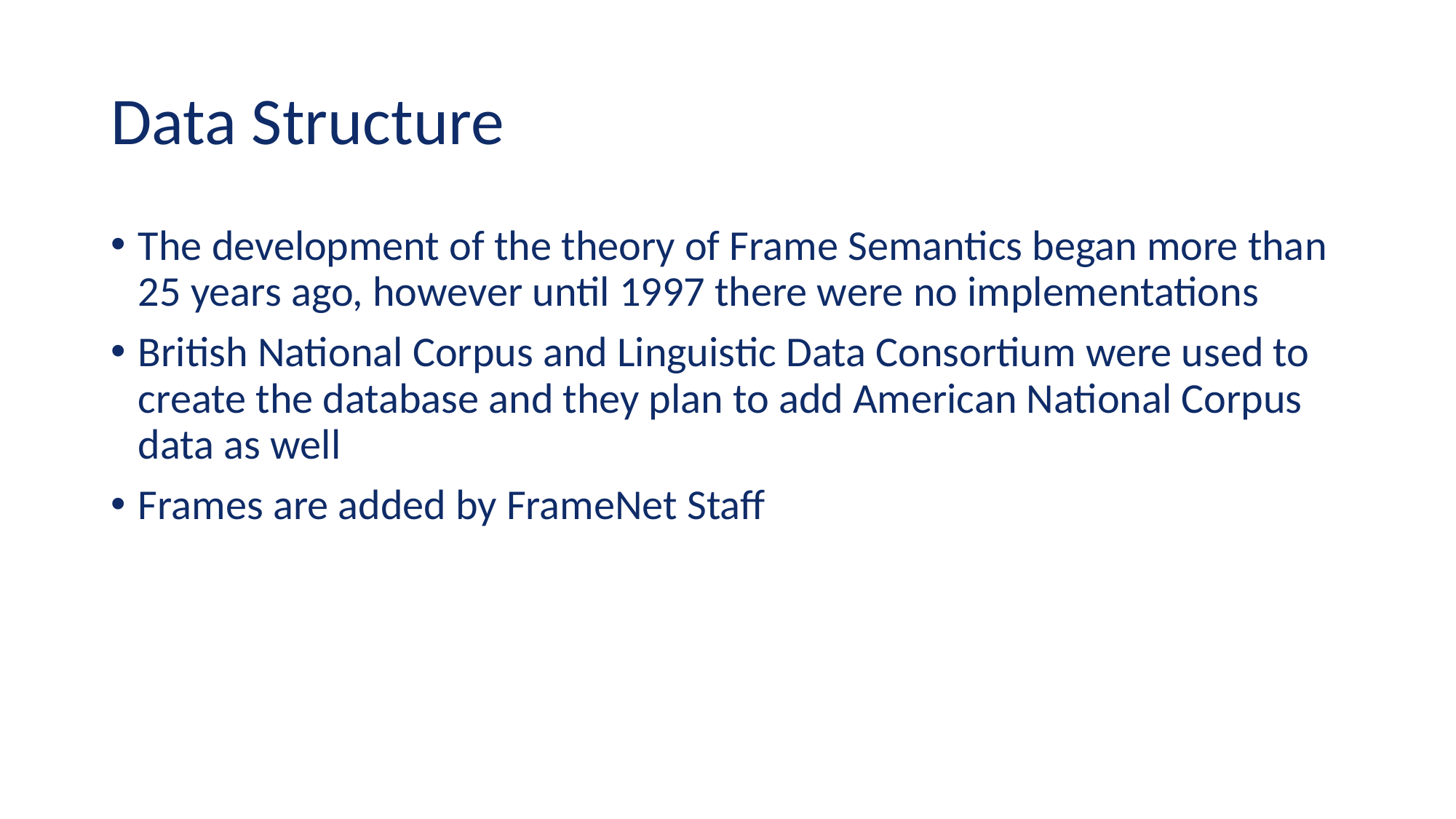

# Data Structure
The development of the theory of Frame Semantics began more than 25 years ago, however until 1997 there were no implementations
British National Corpus and Linguistic Data Consortium were used to create the database and they plan to add American National Corpus data as well
Frames are added by FrameNet Staff